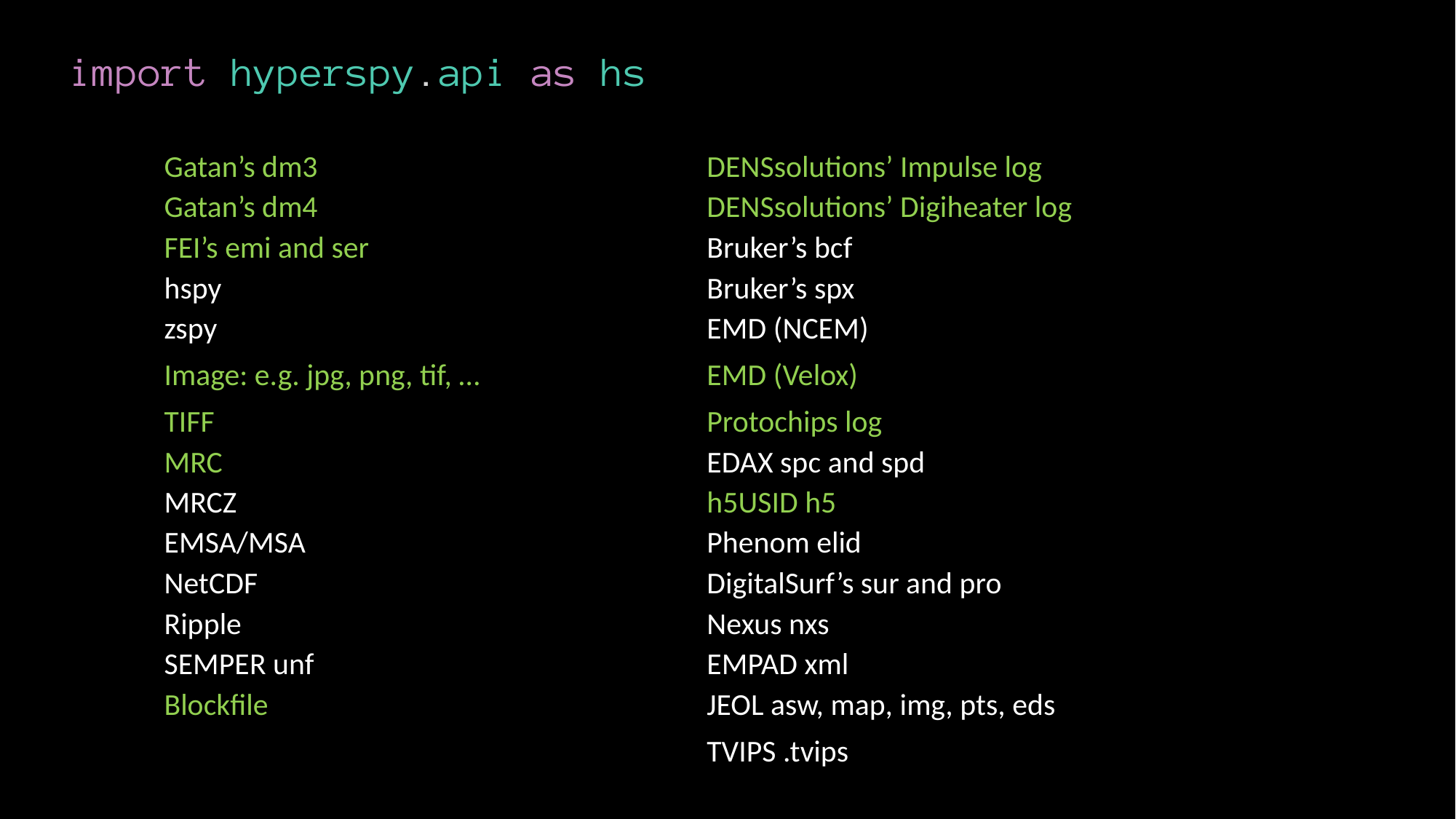

import hyperspy.api as hs
| Gatan’s dm3 | DENSsolutions’ Impulse log |
| --- | --- |
| Gatan’s dm4 | DENSsolutions’ Digiheater log |
| FEI’s emi and ser | Bruker’s bcf |
| hspy | Bruker’s spx |
| zspy | EMD (NCEM) |
| Image: e.g. jpg, png, tif, … | EMD (Velox) |
| TIFF | Protochips log |
| MRC | EDAX spc and spd |
| MRCZ | h5USID h5 |
| EMSA/MSA | Phenom elid |
| NetCDF | DigitalSurf’s sur and pro |
| Ripple | Nexus nxs |
| SEMPER unf | EMPAD xml |
| Blockfile | JEOL asw, map, img, pts, eds |
|  | TVIPS .tvips |